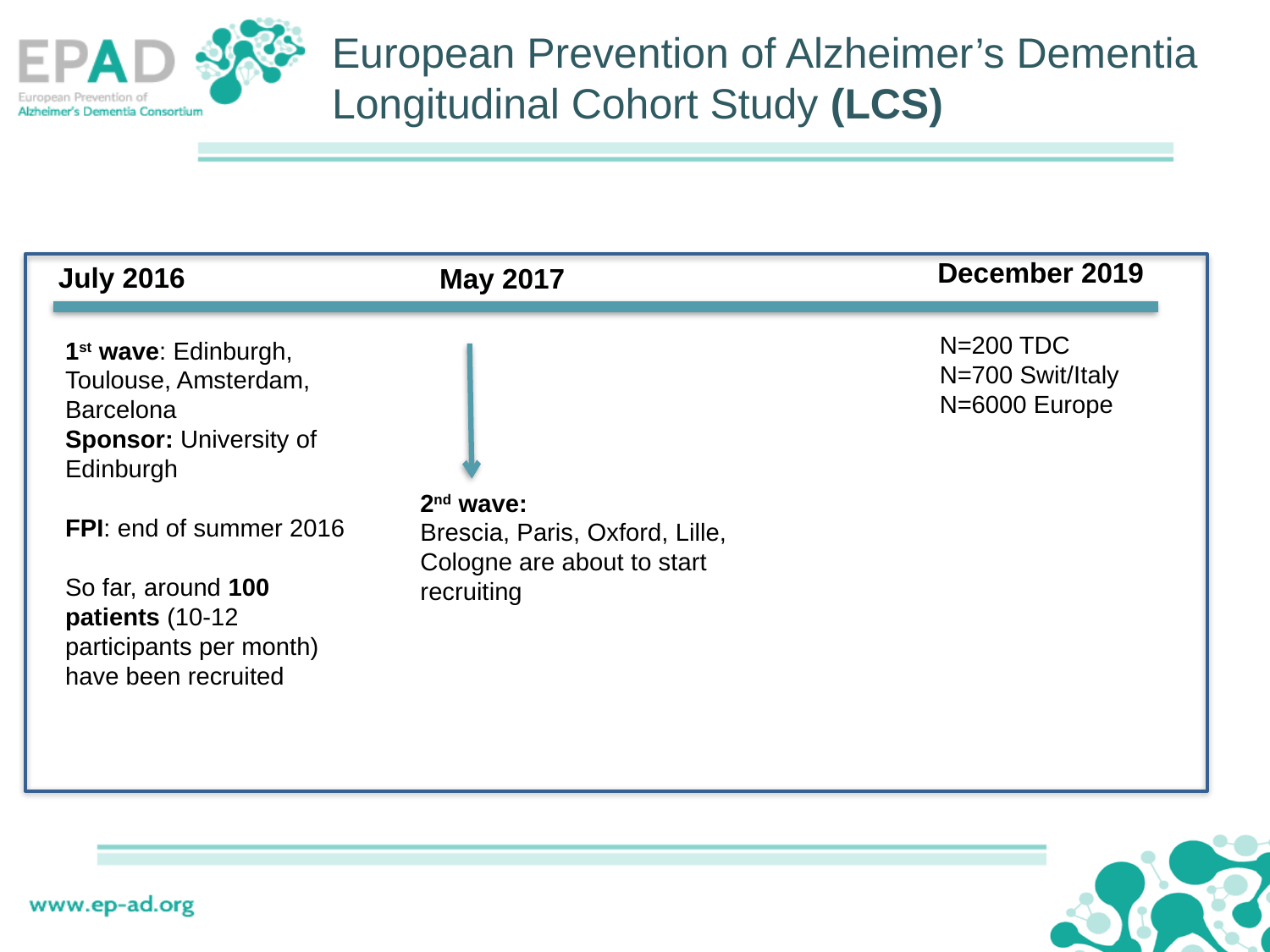

# European Prevention of Alzheimer’s Dementia Longitudinal Cohort Study (LCS)
December 2019
July 2016

May 2017
N=200 TDC
N=700 Swit/Italy
N=6000 Europe
1st wave: Edinburgh, Toulouse, Amsterdam, Barcelona
Sponsor: University of Edinburgh

FPI: end of summer 2016

So far, around 100 patients (10-12 participants per month) have been recruited

2nd wave:
Brescia, Paris, Oxford, Lille, Cologne are about to start recruiting